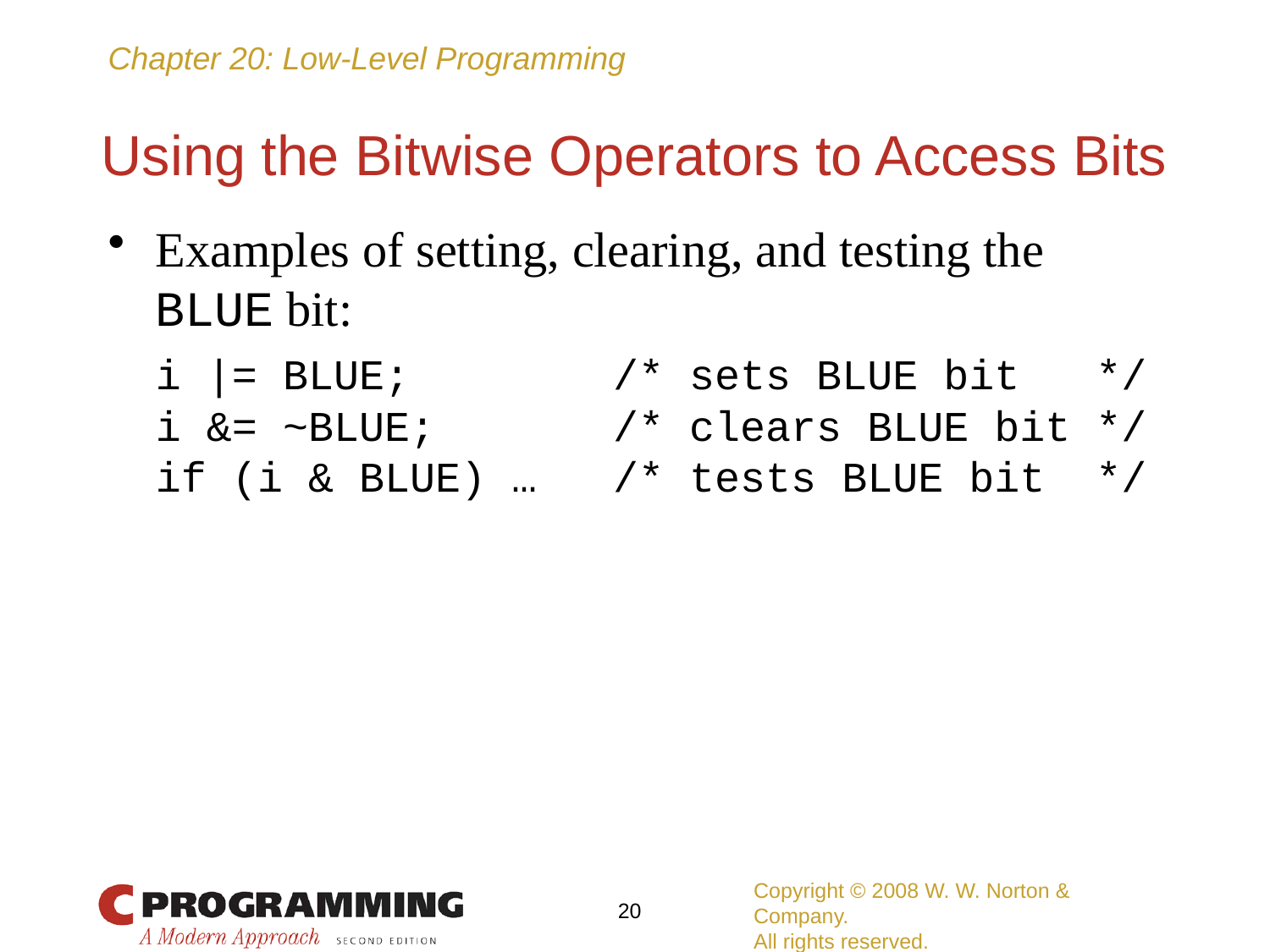

# Using the Bitwise Operators to Access Bits
Examples of setting, clearing, and testing the BLUE bit:
	i |= BLUE;        /* sets BLUE bit   */
	i &= ~BLUE;       /* clears BLUE bit */
	if (i & BLUE) …   /* tests BLUE bit  */

Copyright © 2008 W. W. Norton & Company.
All rights reserved.
20